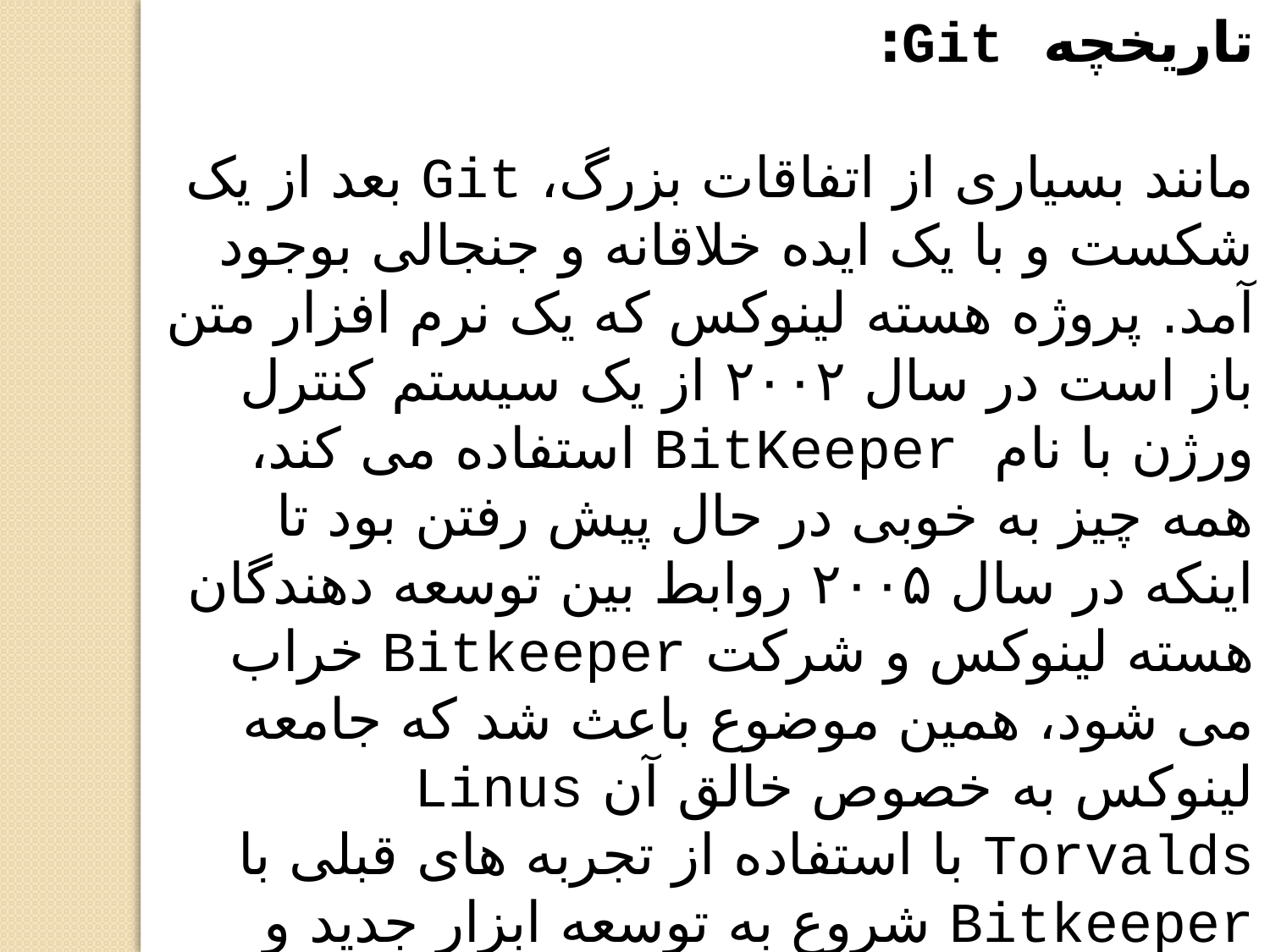

تاریخچه  Git:
مانند بسیاری از اتفاقات بزرگ، Git بعد از یک شکست و با یک ایده خلاقانه و جنجالی بوجود آمد. پروژه هسته لینوکس که یک نرم افزار متن باز است در سال ۲۰۰۲ از یک سیستم کنترل ورژن با نام  BitKeeper استفاده می کند، همه چیز به خوبی در حال پیش رفتن بود تا اینکه در سال ۲۰۰۵ روابط بین توسعه دهندگان هسته لینوکس و شرکت Bitkeeper خراب می شود، همین موضوع باعث شد که جامعه لینوکس به خصوص خالق آن Linus Torvalds با استفاده از تجربه های قبلی با Bitkeeper شروع به توسعه ابزار جدید و جایگزین کنند.